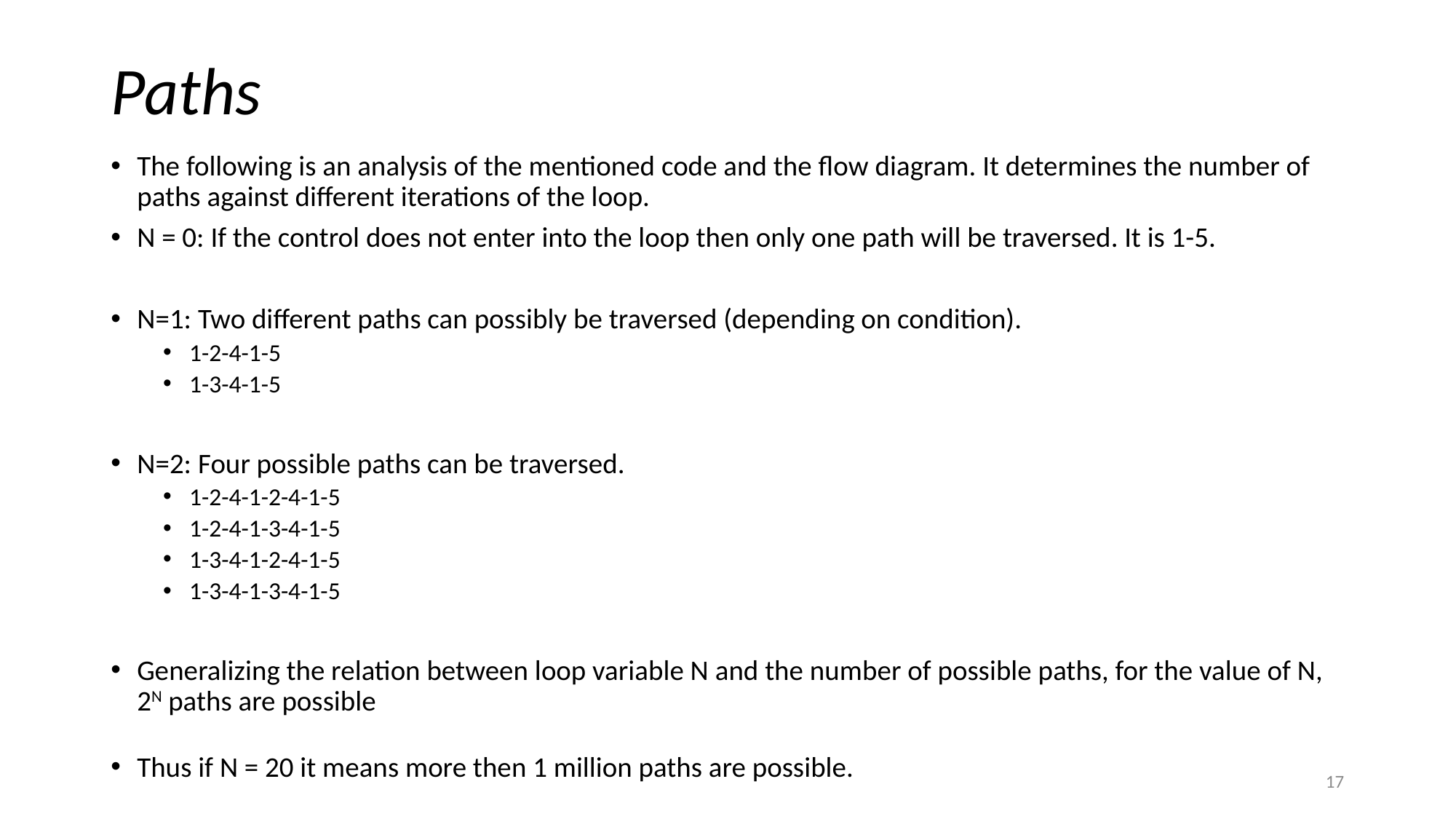

# Paths
The following is an analysis of the mentioned code and the flow diagram. It determines the number of paths against different iterations of the loop.
N = 0: If the control does not enter into the loop then only one path will be traversed. It is 1-5.

N=1: Two different paths can possibly be traversed (depending on condition).
1-2-4-1-5
1-3-4-1-5

N=2: Four possible paths can be traversed.
1-2-4-1-2-4-1-5
1-2-4-1-3-4-1-5
1-3-4-1-2-4-1-5
1-3-4-1-3-4-1-5

Generalizing the relation between loop variable N and the number of possible paths, for the value of N, 2N paths are possible

Thus if N = 20 it means more then 1 million paths are possible.
17